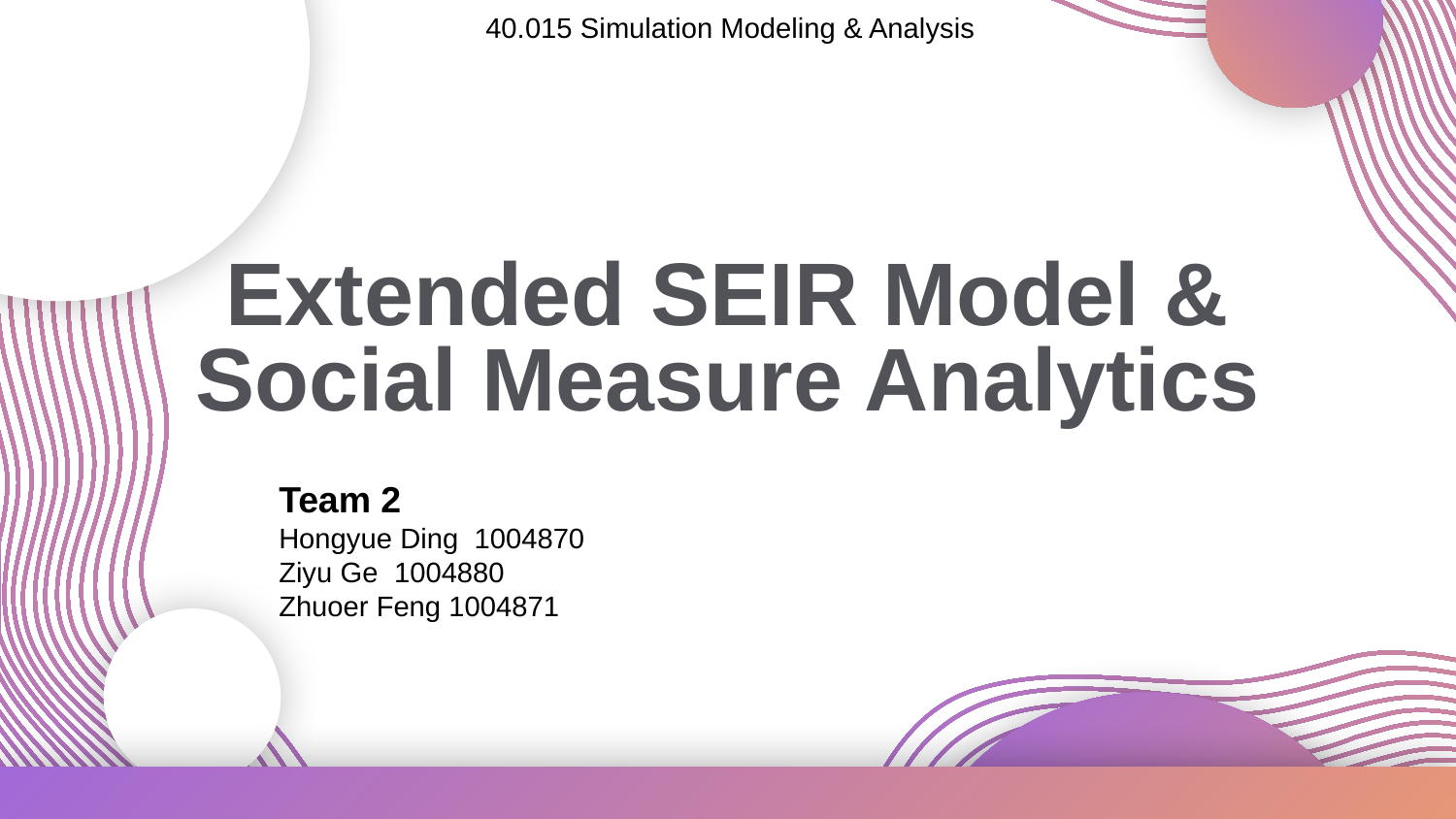

40.015 Simulation Modeling & Analysis
# Extended SEIR Model & Social Measure Analytics
Team 2
Hongyue Ding  1004870
Ziyu Ge  1004880
Zhuoer Feng 1004871